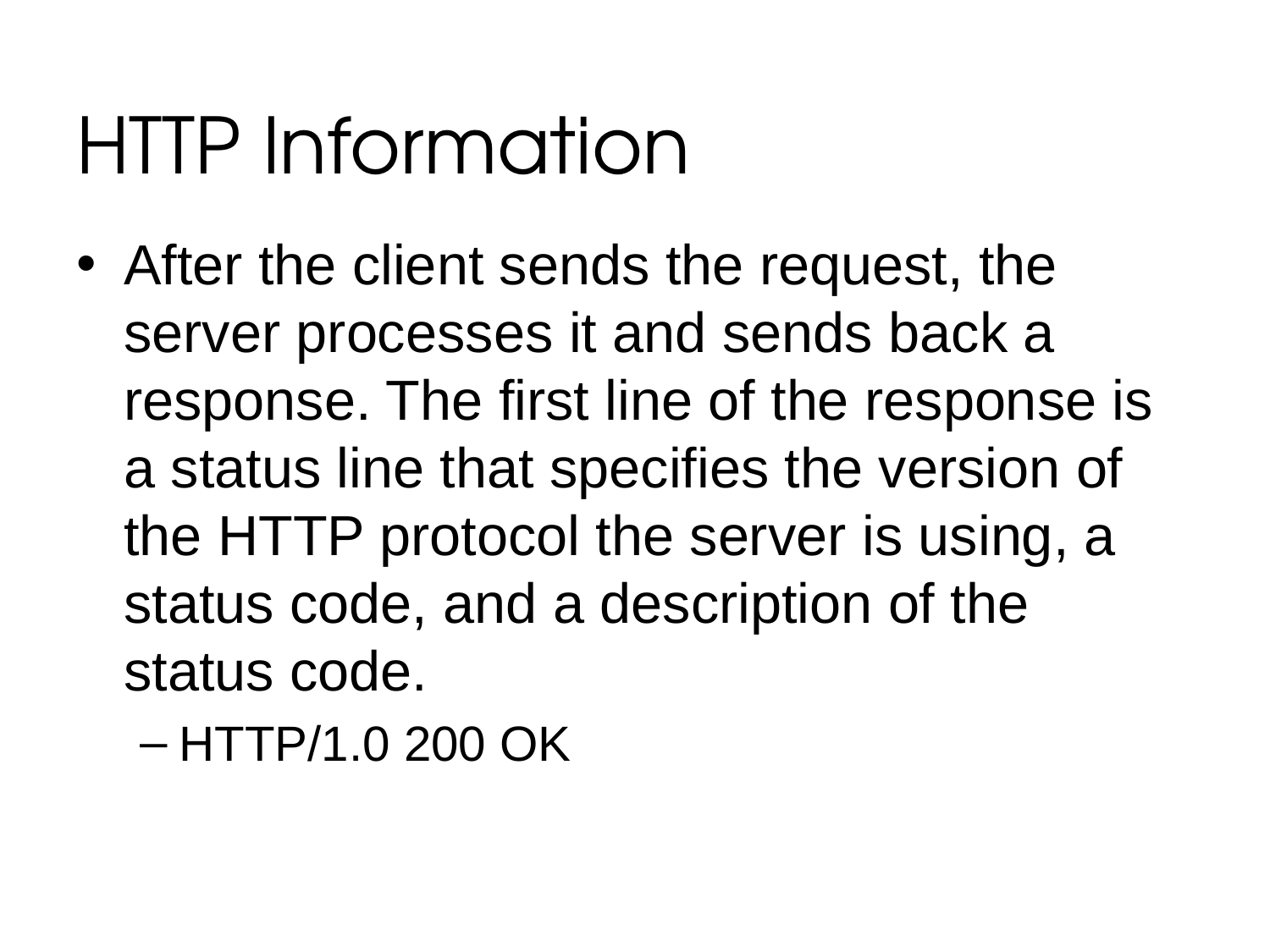

# HTTP Information
After the client sends the request, the server processes it and sends back a response. The first line of the response is a status line that specifies the version of the HTTP protocol the server is using, a status code, and a description of the status code.
HTTP/1.0 200 OK